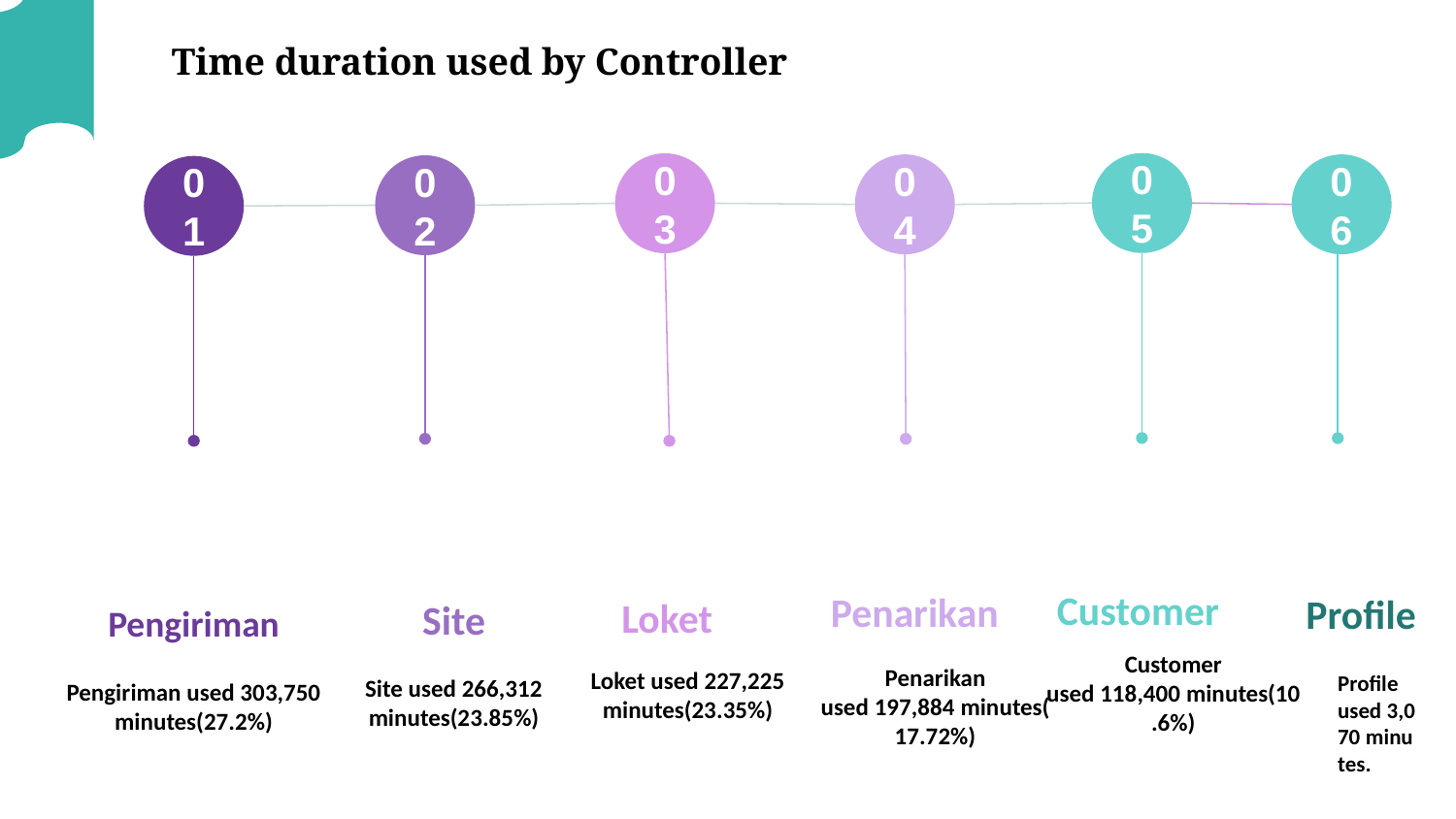

Time duration used by Controller
05
Customer
Customer used 118,400 minutes(10.6%)
03
Loket
Loket used 227,225 minutes(23.35%)
04
Penarikan
Penarikan used 197,884 minutes(17.72%)
06
02
Site
Site used 266,312 minutes(23.85%)
01
Pengiriman
Pengiriman used 303,750 minutes(27.2%)
Profile
Profile used 3,070 minutes.